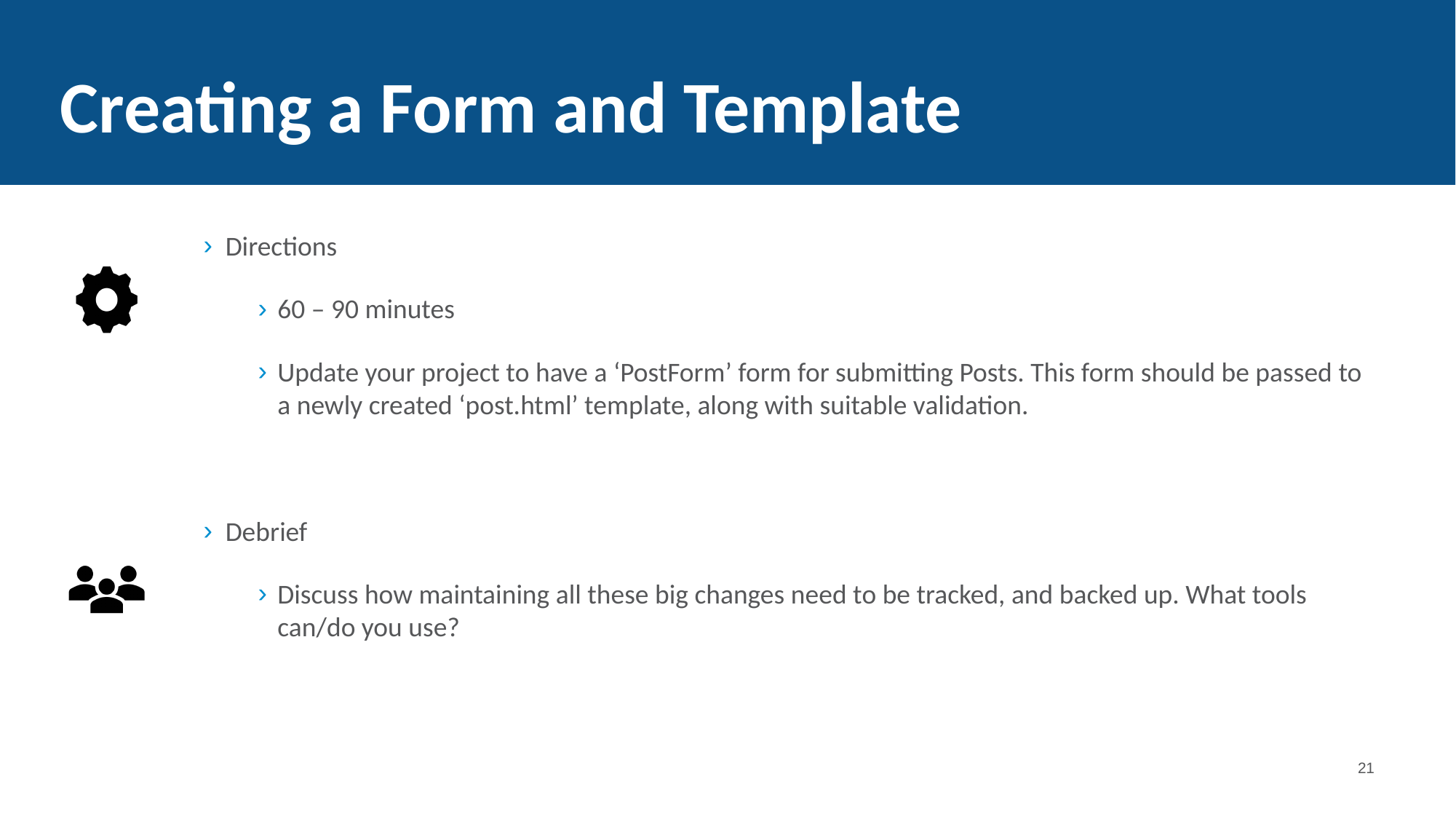

Creating a Form and Template
Directions
60 – 90 minutes
Update your project to have a ‘PostForm’ form for submitting Posts. This form should be passed to a newly created ‘post.html’ template, along with suitable validation.

Debrief
Discuss how maintaining all these big changes need to be tracked, and backed up. What tools can/do you use?
21